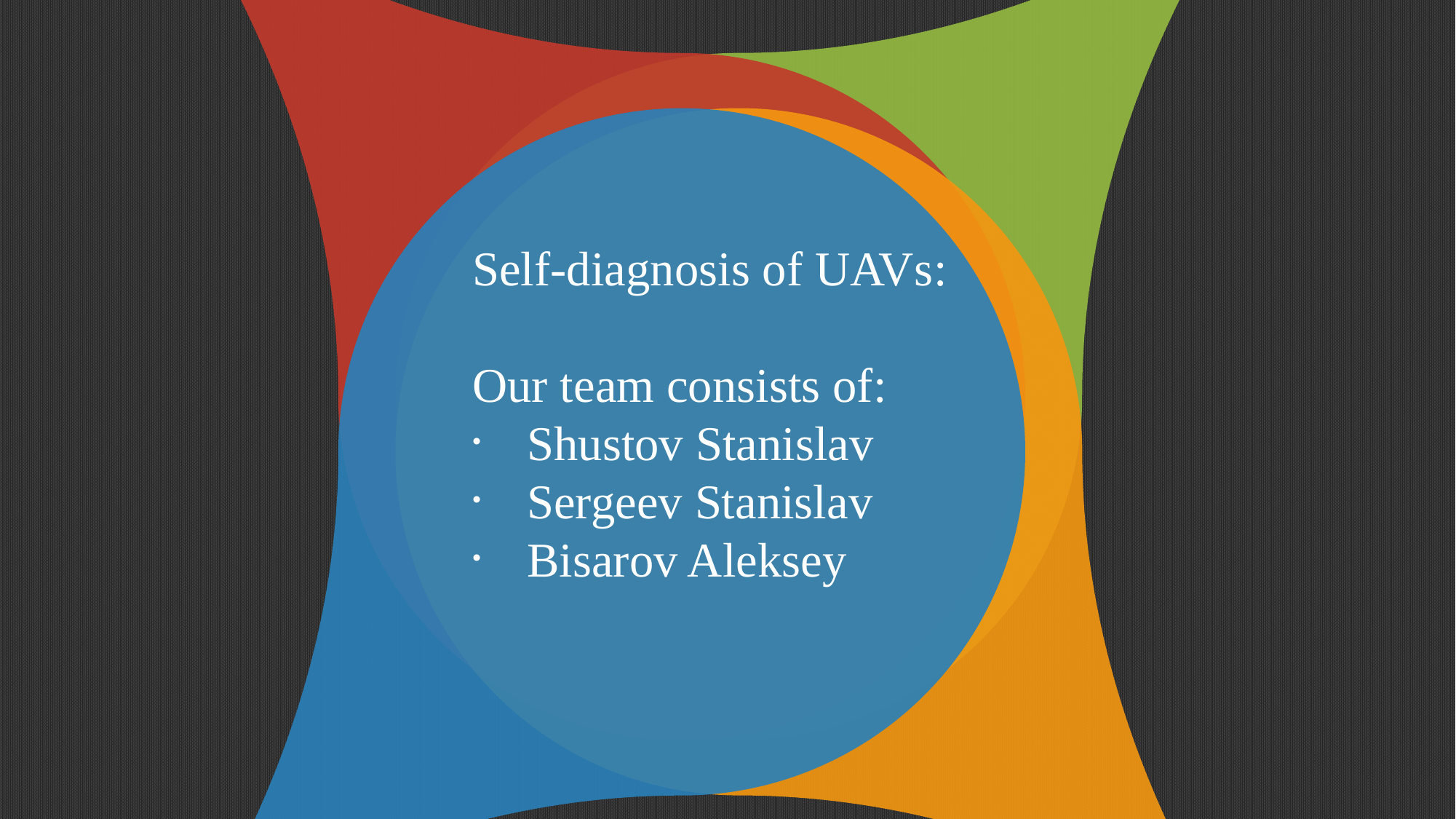

Self-diagnosis of UAVs:

Our team consists of:
Shustov Stanislav
Sergeev Stanislav
Bisarov Aleksey